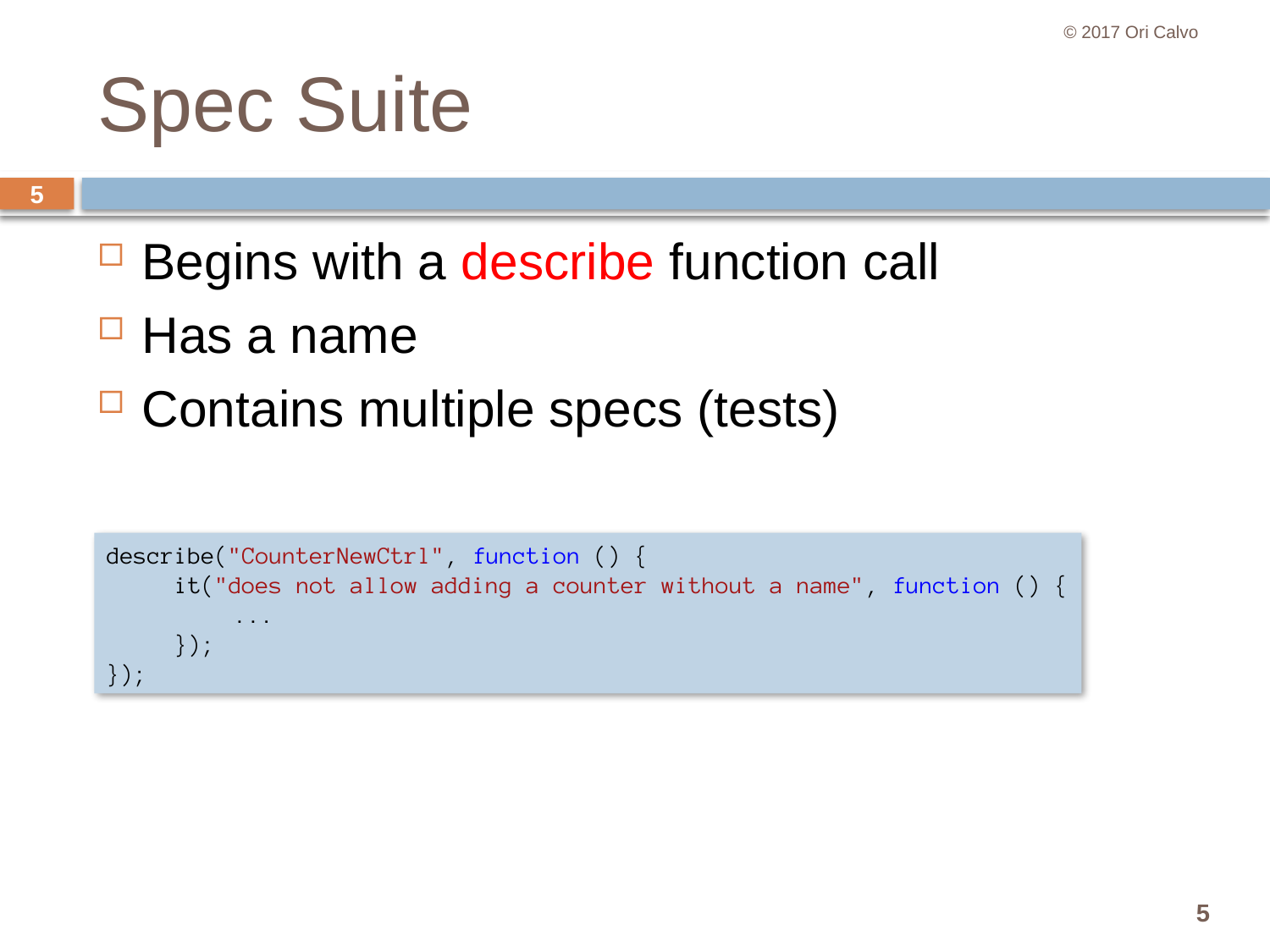

© 2017 Ori Calvo
# Spec Suite
5
Begins with a describe function call
Has a name
Contains multiple specs (tests)
describe("CounterNewCtrl", function () {
     it("does not allow adding a counter without a name", function () {
	...
     });
});